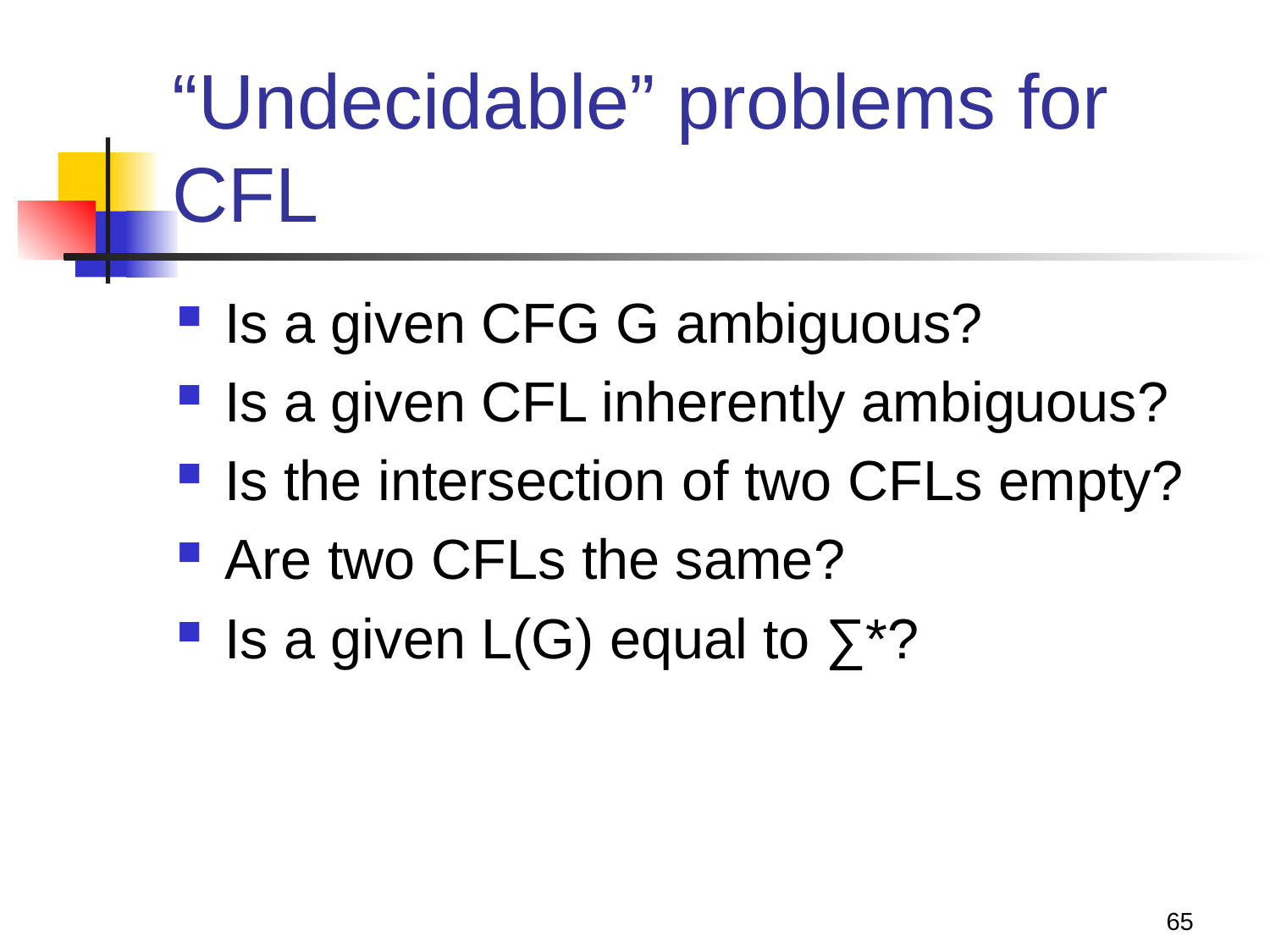

# “Undecidable” problems for CFL
Is a given CFG G ambiguous?
Is a given CFL inherently ambiguous?
Is the intersection of two CFLs empty?
Are two CFLs the same?
Is a given L(G) equal to ∑*?

65